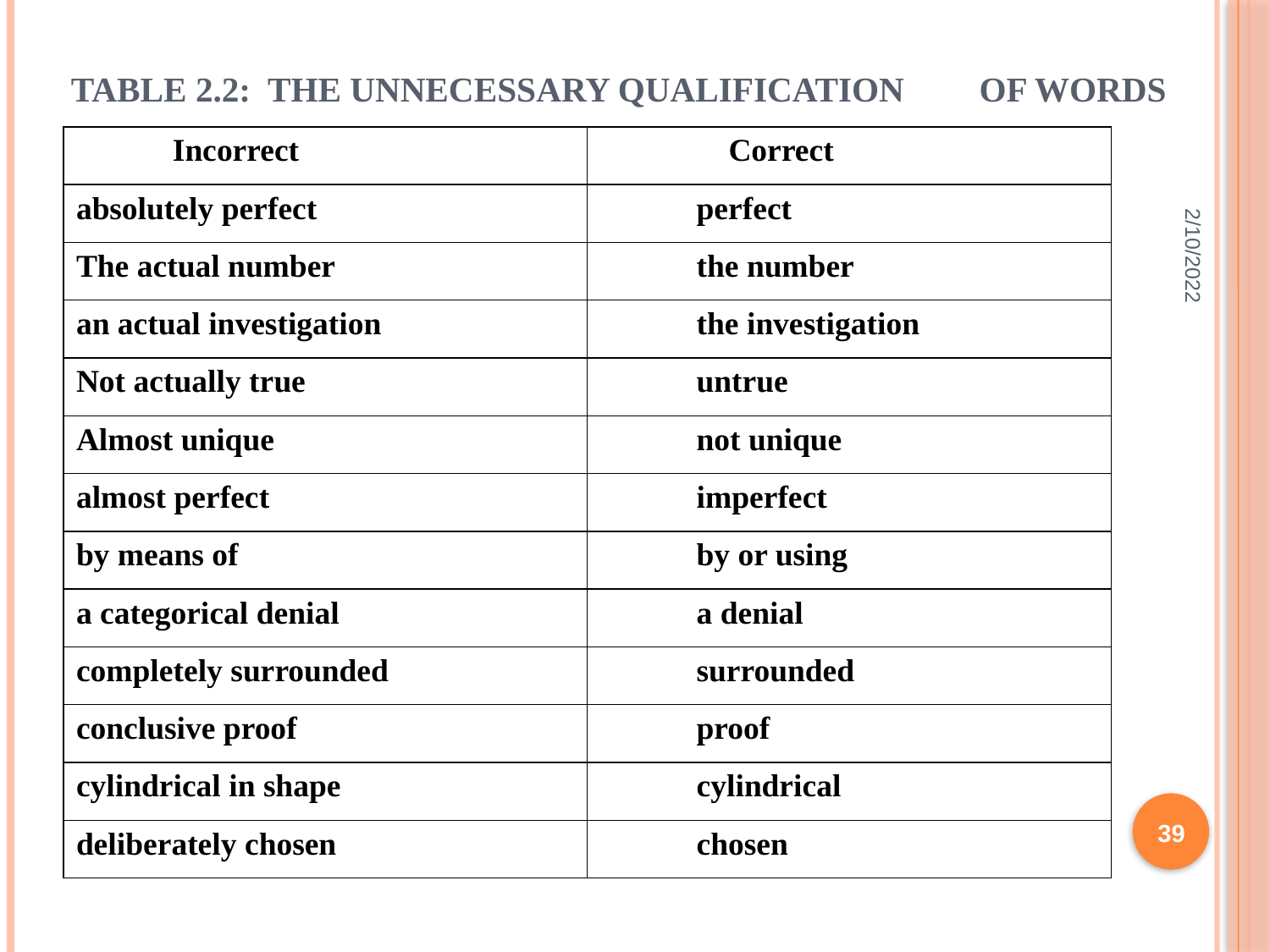

# Table 2.2:  The unnecessary QUALIFICATION		      of words
| Incorrect | Correct |
| --- | --- |
| absolutely perfect | perfect |
| The actual number | the number |
| an actual investigation | the investigation |
| Not actually true | untrue |
| Almost unique | not unique |
| almost perfect | imperfect |
| by means of | by or using |
| a categorical denial | a denial |
| completely surrounded | surrounded |
| conclusive proof | proof |
| cylindrical in shape | cylindrical |
| deliberately chosen | chosen |
2/10/2022
39